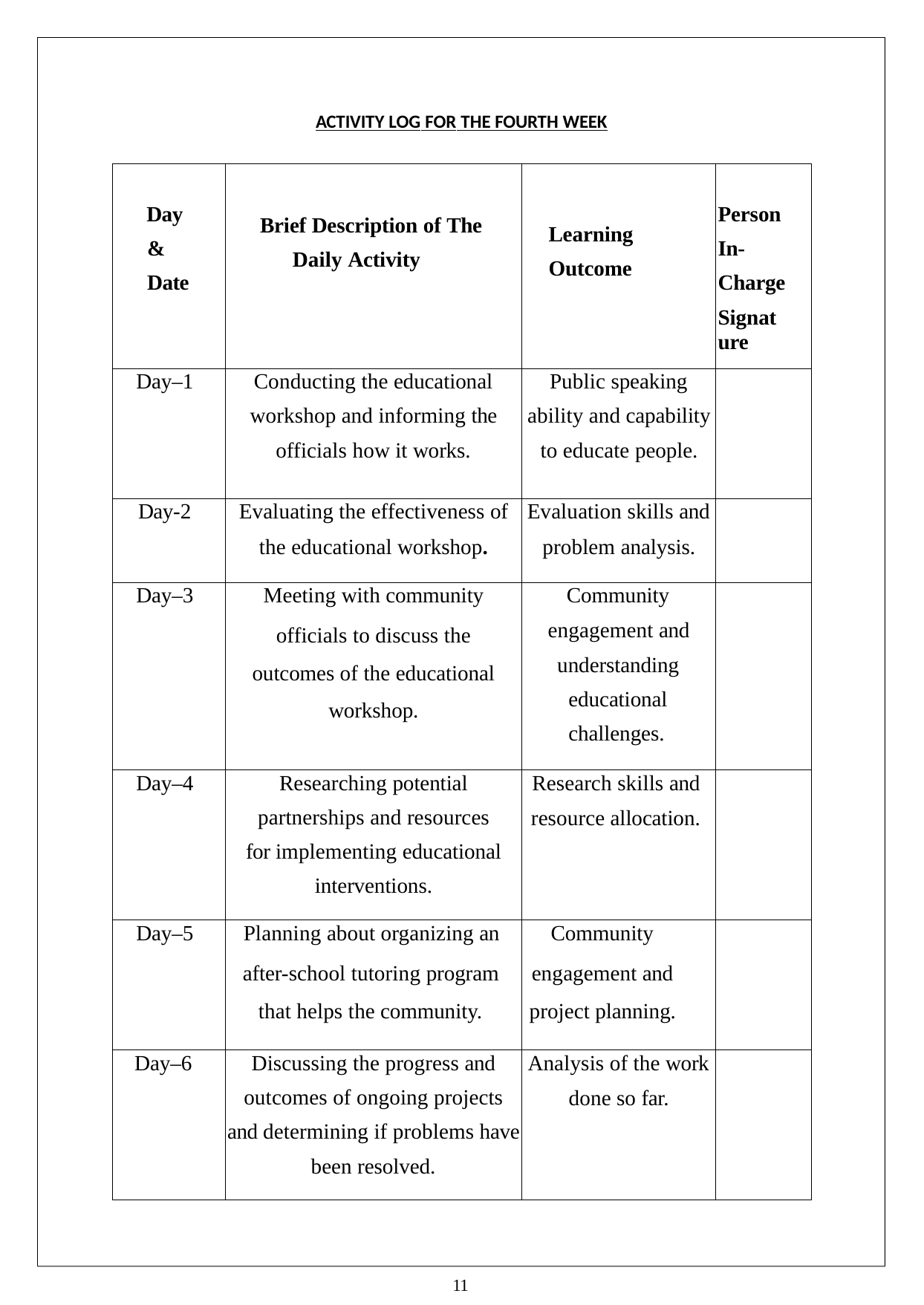

ACTIVITY LOG FOR THE FOURTH WEEK
| Day & Date | Brief Description of The Daily Activity | Learning Outcome | Person In- Charge Signature |
| --- | --- | --- | --- |
| Day–1 | Conducting the educational workshop and informing the officials how it works. | Public speaking ability and capability to educate people. |  |
| Day-2 | Evaluating the effectiveness of the educational workshop. | Evaluation skills and problem analysis. |  |
| Day–3 | Meeting with community officials to discuss the outcomes of the educational workshop. | Community engagement and understanding educational challenges. |  |
| Day–4 | Researching potential partnerships and resources for implementing educational interventions. | Research skills and resource allocation. |  |
| Day–5 | Planning about organizing an after-school tutoring program that helps the community. | Community engagement and project planning. |  |
| Day–6 | Discussing the progress and outcomes of ongoing projects and determining if problems have been resolved. | Analysis of the work done so far. |  |
11